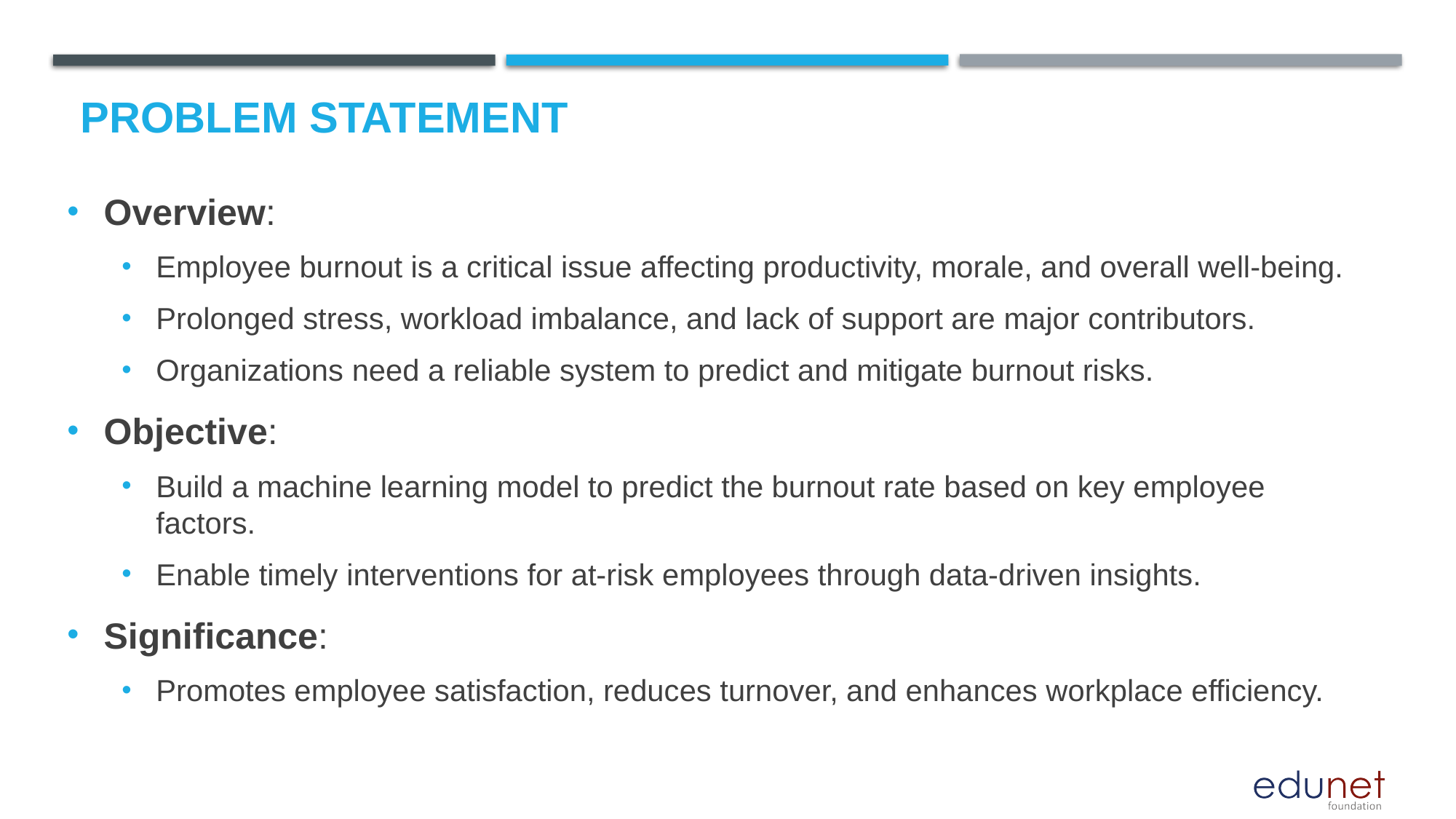

# Problem Statement
Overview:
Employee burnout is a critical issue affecting productivity, morale, and overall well-being.
Prolonged stress, workload imbalance, and lack of support are major contributors.
Organizations need a reliable system to predict and mitigate burnout risks.
Objective:
Build a machine learning model to predict the burnout rate based on key employee factors.
Enable timely interventions for at-risk employees through data-driven insights.
Significance:
Promotes employee satisfaction, reduces turnover, and enhances workplace efficiency.